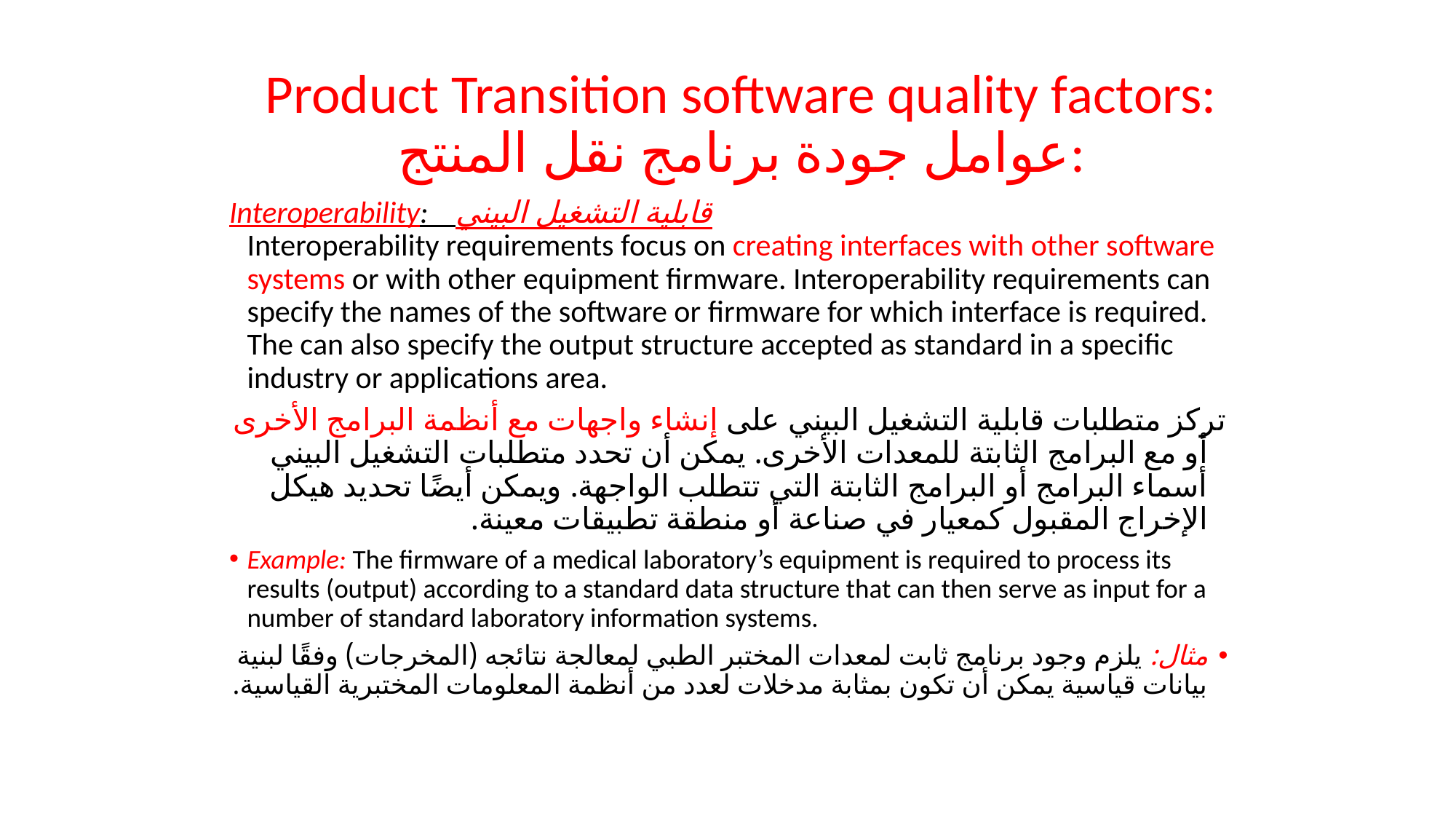

Product Transition software quality factors:
عوامل جودة برنامج نقل المنتج:
Interoperability:    قابلية التشغيل البيني
Interoperability requirements focus on creating interfaces with other software systems or with other equipment firmware. Interoperability requirements can specify the names of the software or firmware for which interface is required. The can also specify the output structure accepted as standard in a specific industry or applications area.
تركز متطلبات قابلية التشغيل البيني على إنشاء واجهات مع أنظمة البرامج الأخرى أو مع البرامج الثابتة للمعدات الأخرى. يمكن أن تحدد متطلبات التشغيل البيني أسماء البرامج أو البرامج الثابتة التي تتطلب الواجهة. ويمكن أيضًا تحديد هيكل الإخراج المقبول كمعيار في صناعة أو منطقة تطبيقات معينة.
Example: The firmware of a medical laboratory’s equipment is required to process its results (output) according to a standard data structure that can then serve as input for a number of standard laboratory information systems.
مثال: يلزم وجود برنامج ثابت لمعدات المختبر الطبي لمعالجة نتائجه (المخرجات) وفقًا لبنية بيانات قياسية يمكن أن تكون بمثابة مدخلات لعدد من أنظمة المعلومات المختبرية القياسية.